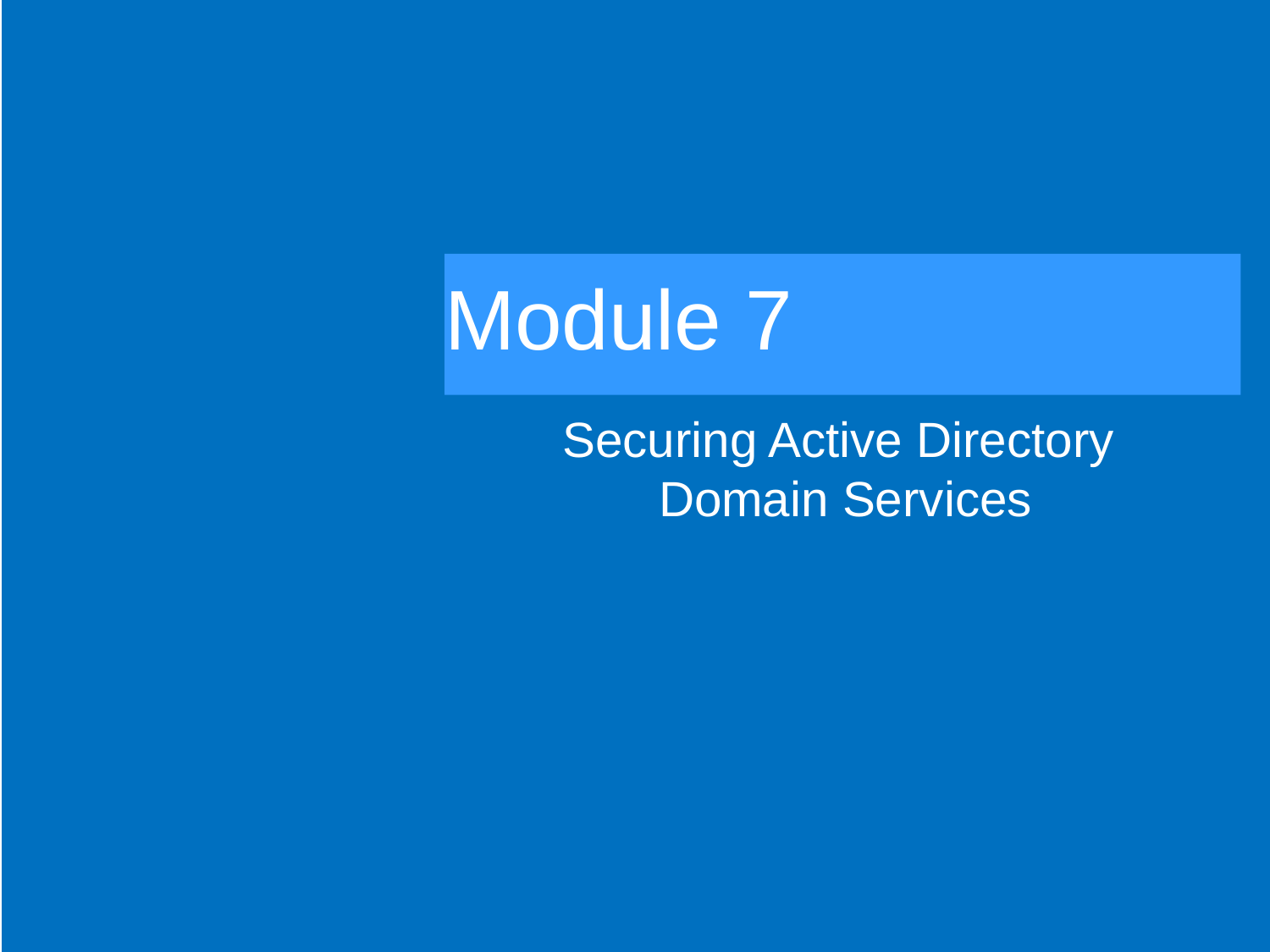

# Module 7
Securing Active Directory
Domain Services